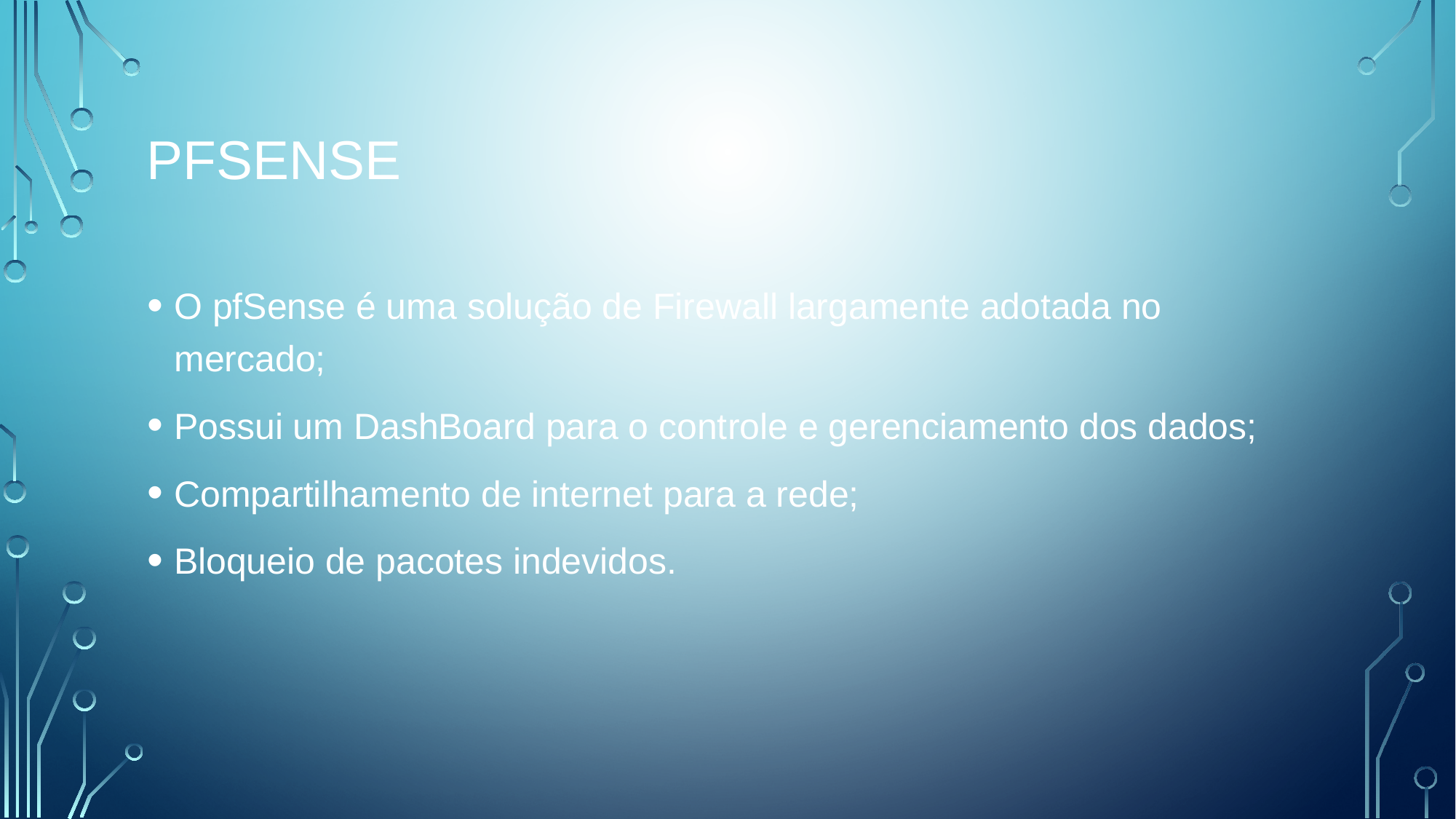

pfsense
O pfSense é uma solução de Firewall largamente adotada no mercado;
Possui um DashBoard para o controle e gerenciamento dos dados;
Compartilhamento de internet para a rede;
Bloqueio de pacotes indevidos.